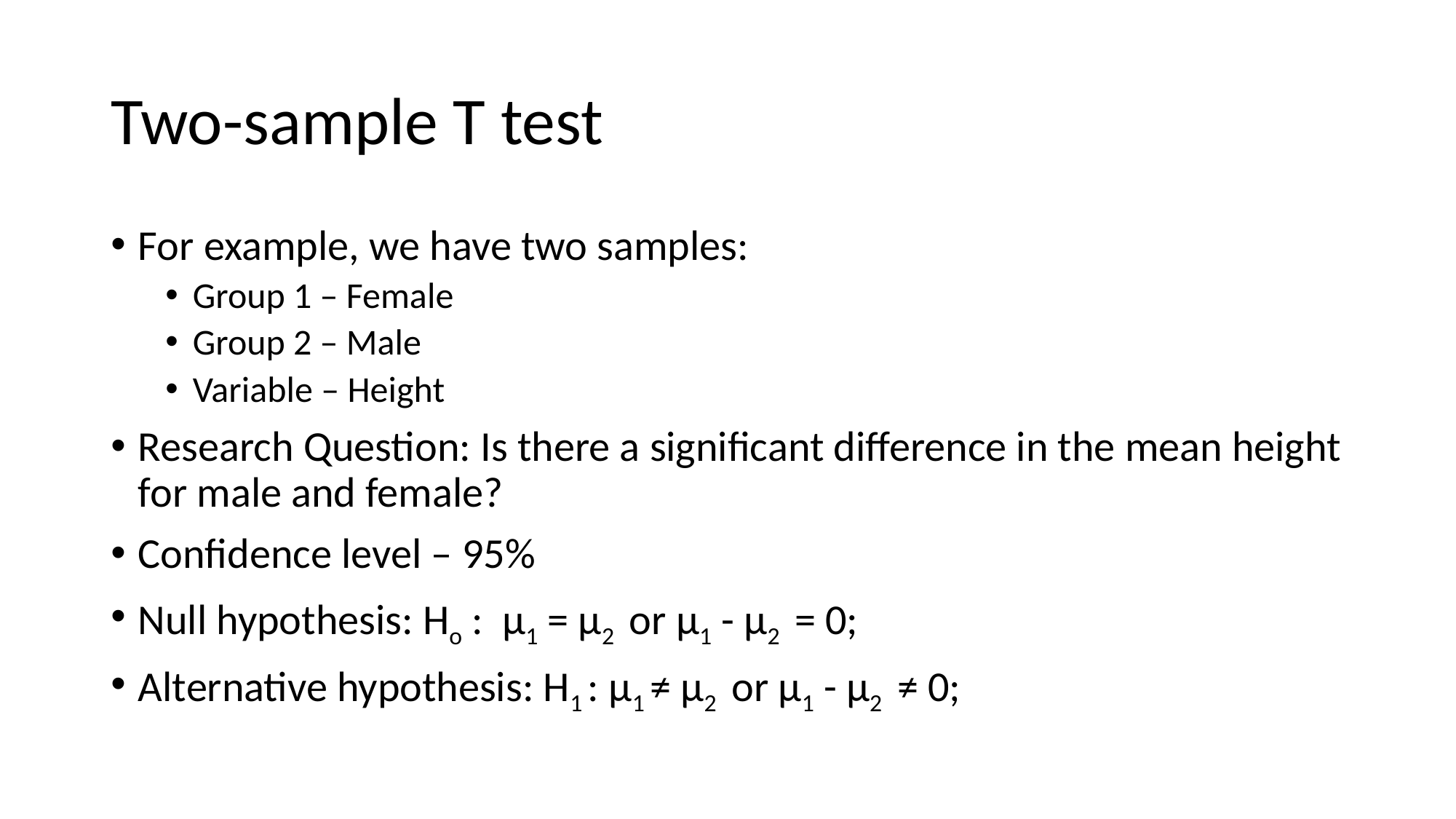

# Two-sample T test
For example, we have two samples:
Group 1 – Female
Group 2 – Male
Variable – Height
Research Question: Is there a significant difference in the mean height for male and female?
Confidence level – 95%
Null hypothesis: Ho :  µ1 = µ2  or µ1 - µ2  = 0;
Alternative hypothesis: H1 : µ1 ≠ µ2  or µ1 - µ2  ≠ 0;